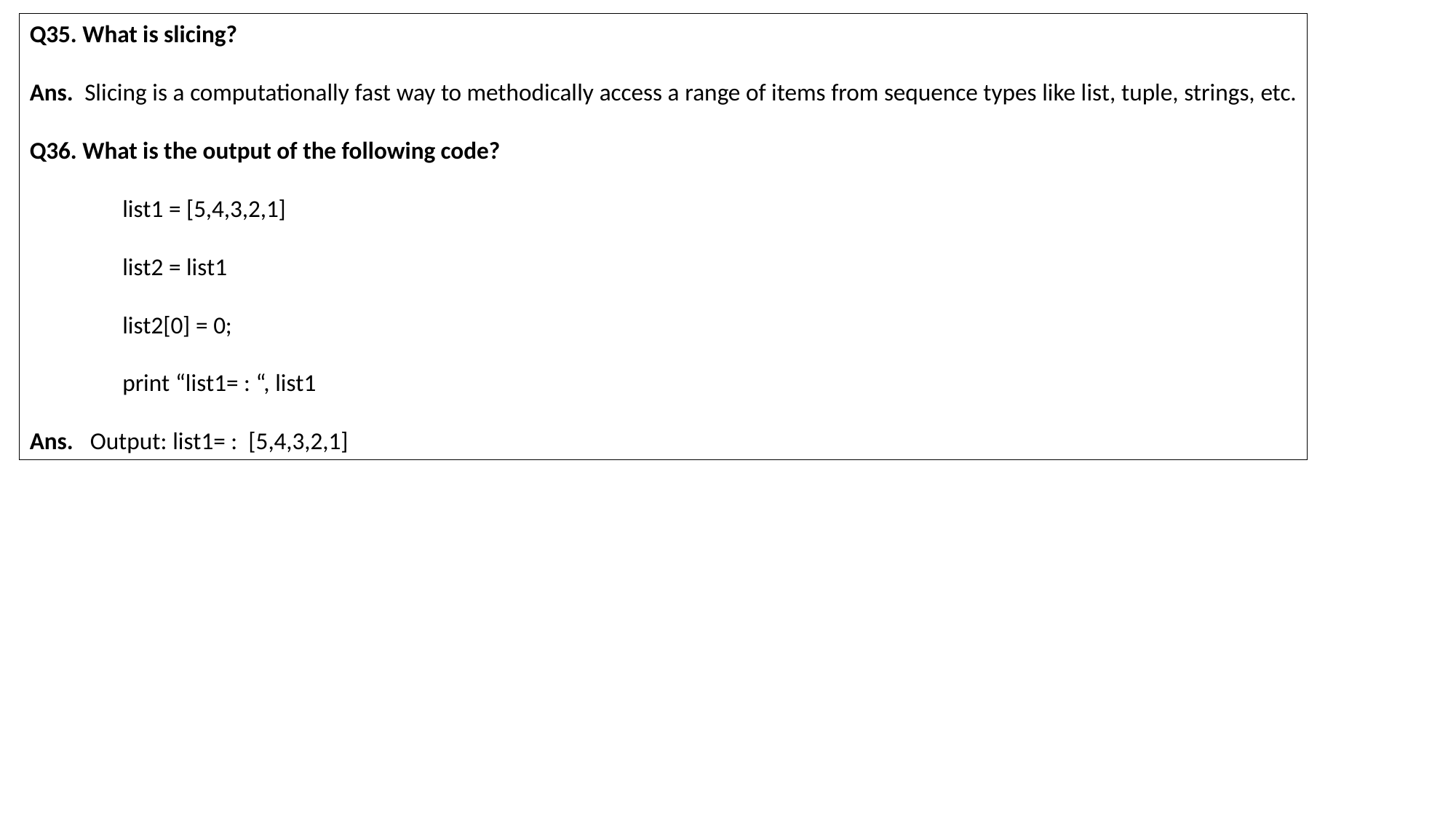

Q35. What is slicing?
Ans.  Slicing is a computationally fast way to methodically access a range of items from sequence types like list, tuple, strings, etc.
Q36. What is the output of the following code?
                 list1 = [5,4,3,2,1]
                 list2 = list1
                 list2[0] = 0;
                 print “list1= : “, list1
Ans.   Output: list1= :  [5,4,3,2,1]